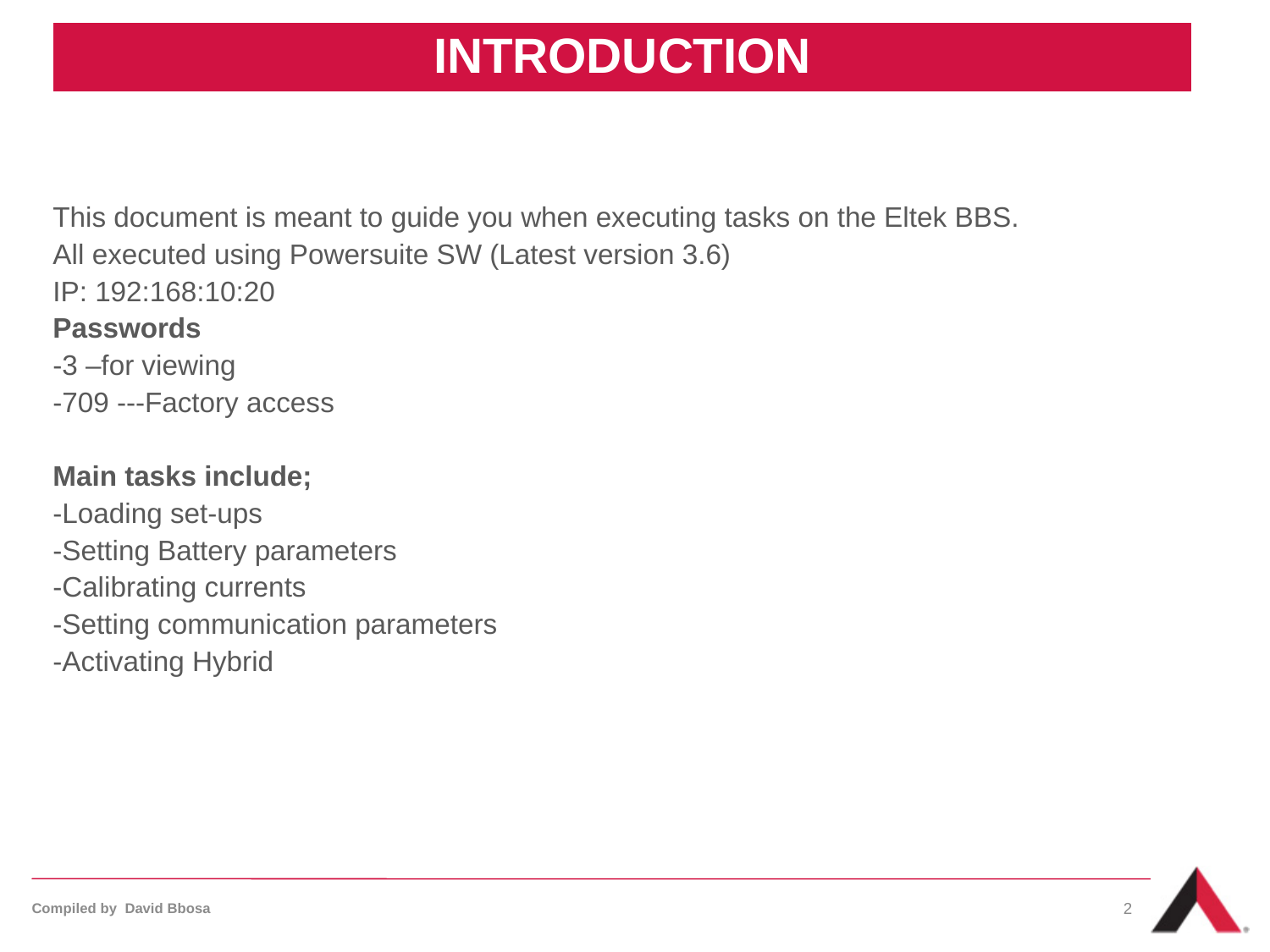

| INTRODUCTION |
| --- |

This document is meant to guide you when executing tasks on the Eltek BBS.
All executed using Powersuite SW (Latest version 3.6)
IP: 192:168:10:20
Passwords
-3 –for viewing
-709 ---Factory access

Main tasks include;
-Loading set-ups
-Setting Battery parameters
-Calibrating currents
-Setting communication parameters
-Activating Hybrid

Compiled by  David Bbosa
2